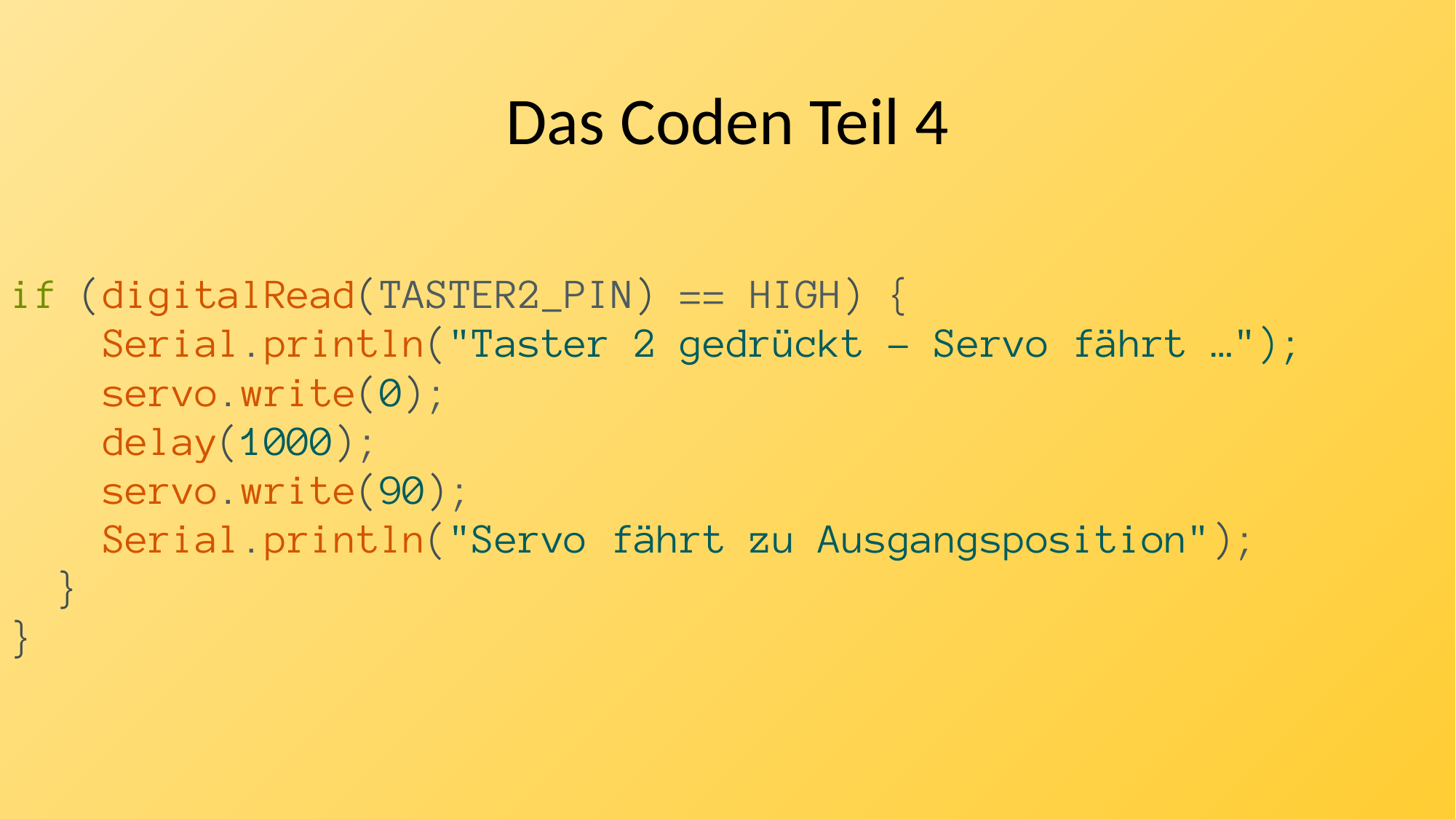

# Das Coden Teil 4

if (digitalRead(TASTER2_PIN) == HIGH) {
    Serial.println("Taster 2 gedrückt - Servo fährt …");
    servo.write(0);
    delay(1000);
    servo.write(90);
    Serial.println("Servo fährt zu Ausgangsposition");
  }
}